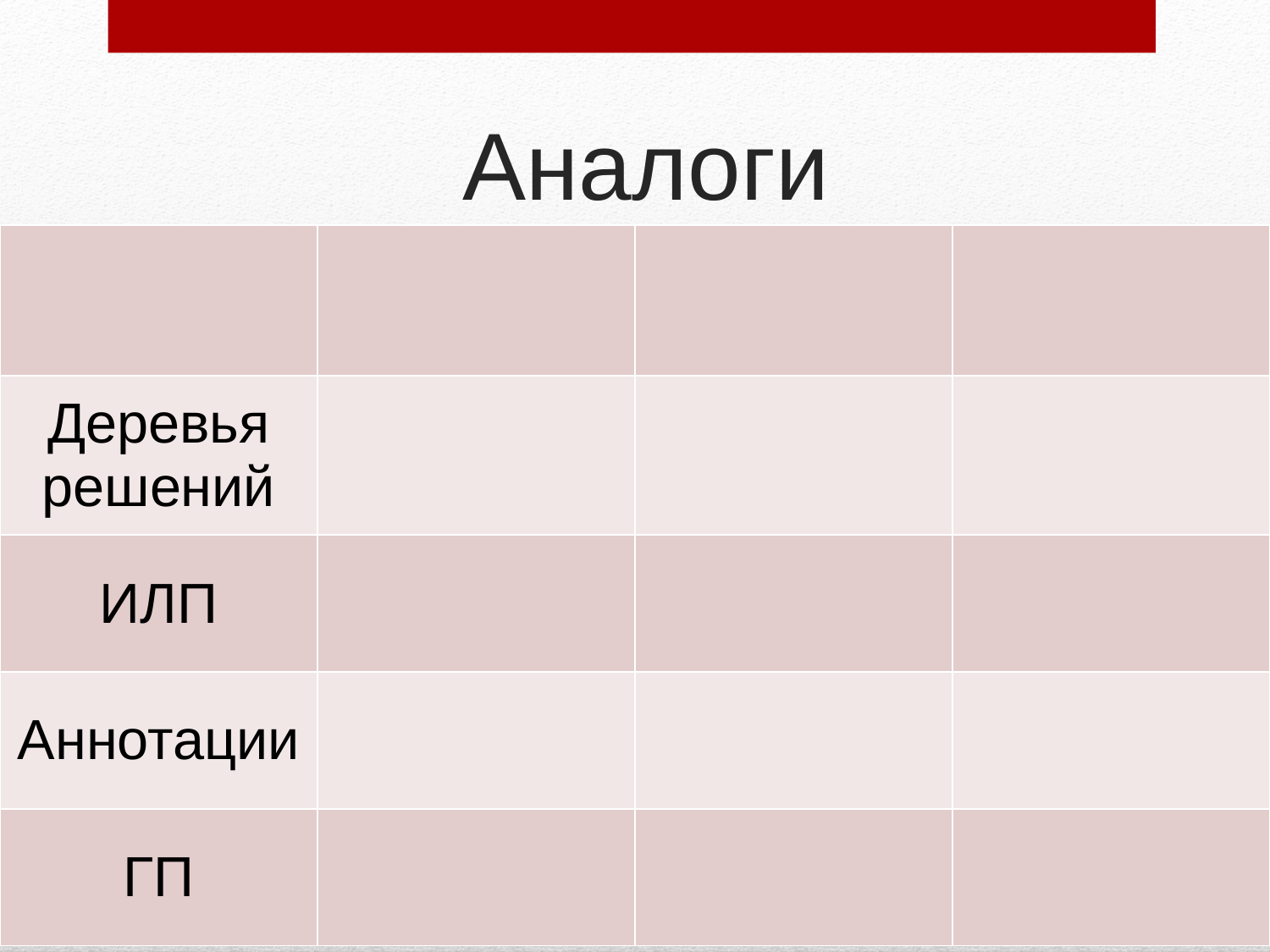

# Аналоги
|  |  |  |  |
| --- | --- | --- | --- |
| Деревья решений |  |  |  |
| ИЛП |  |  |  |
| Аннотации |  |  |  |
| ГП |  |  |  |